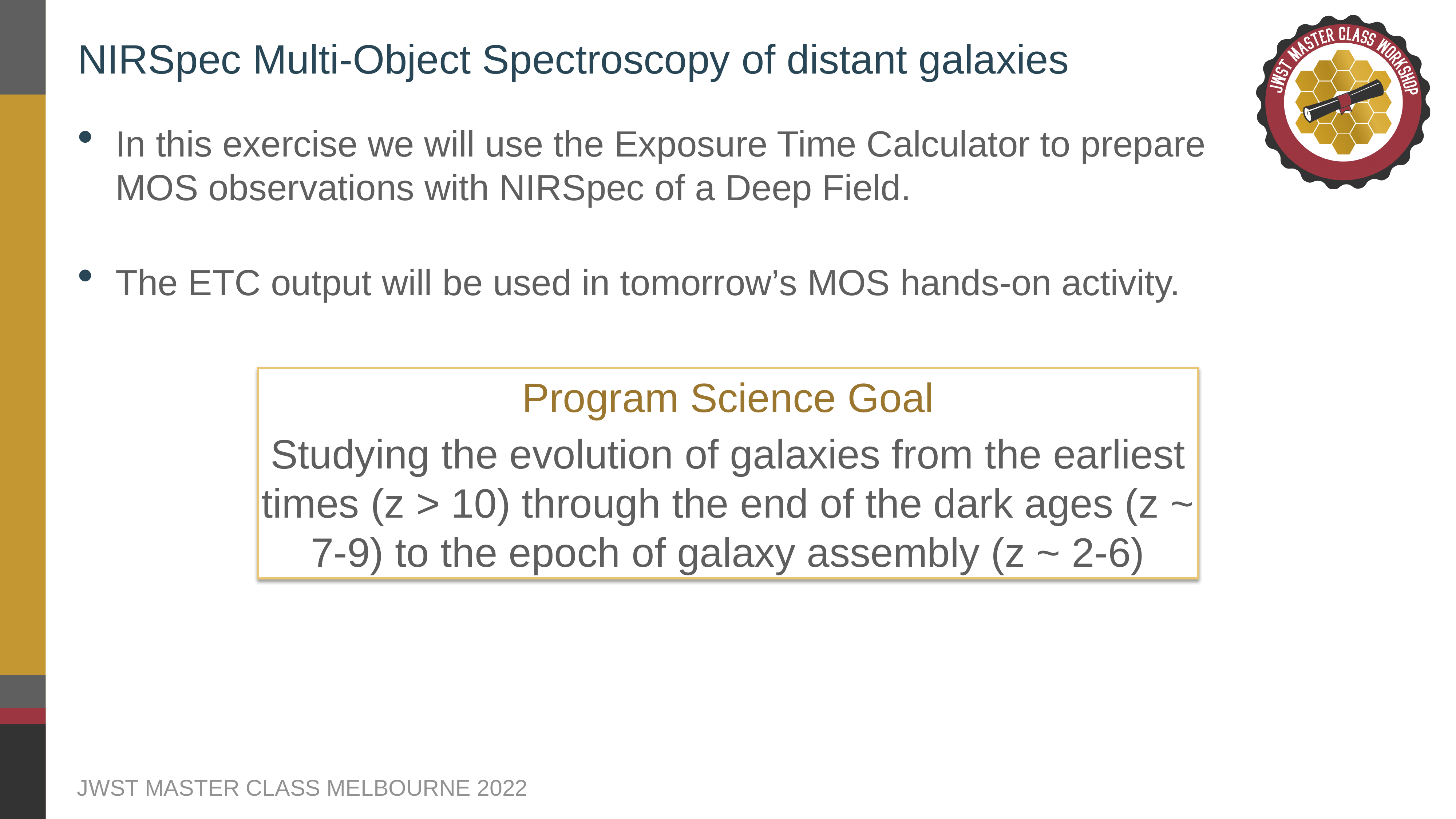

# NIRSpec Multi-Object Spectroscopy of distant galaxies
In this exercise we will use the Exposure Time Calculator to prepare MOS observations with NIRSpec of a Deep Field.
The ETC output will be used in tomorrow’s MOS hands-on activity.
Program Science Goal
Studying the evolution of galaxies from the earliest times (z > 10) through the end of the dark ages (z ~ 7-9) to the epoch of galaxy assembly (z ~ 2-6)